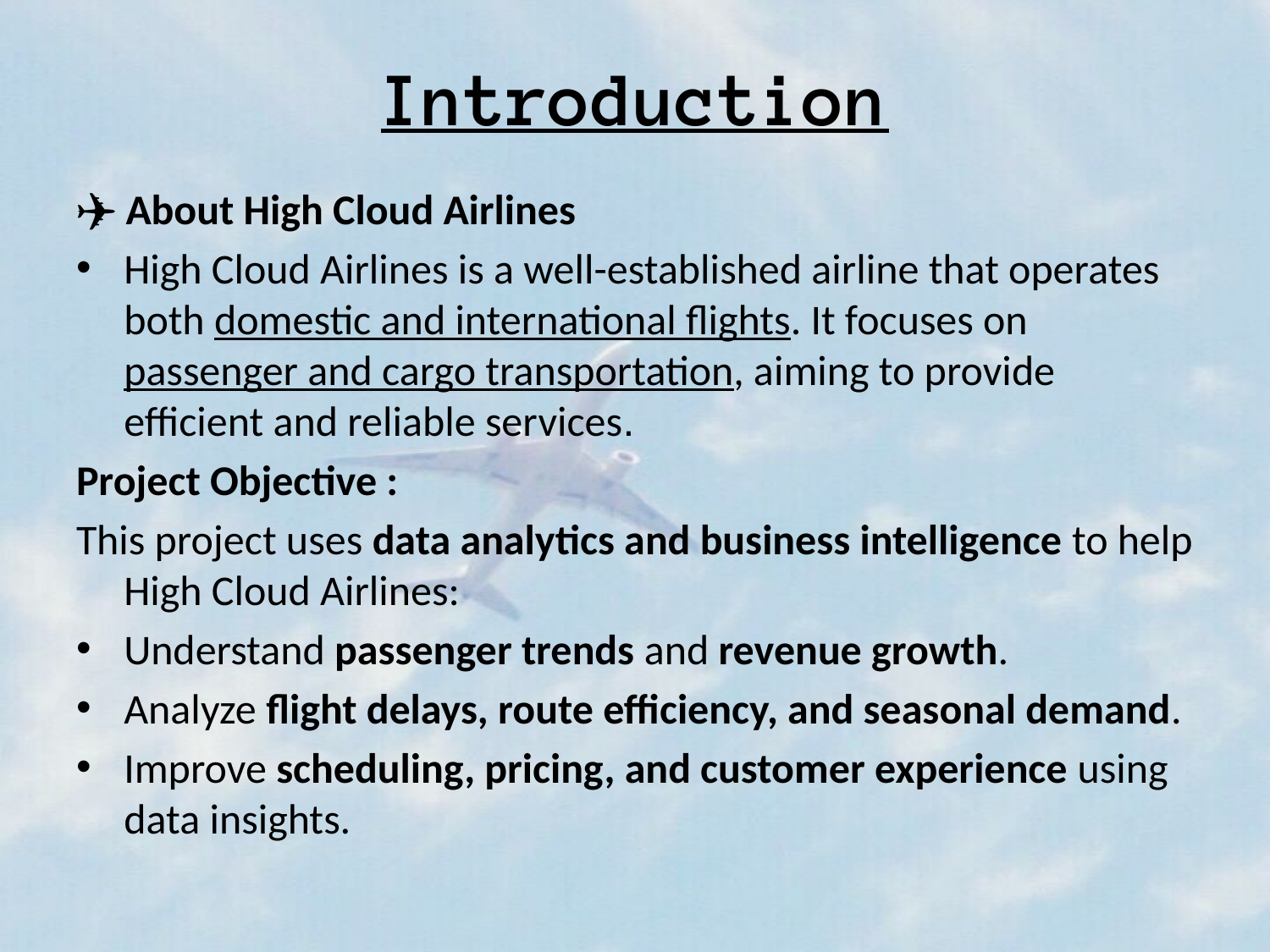

# Introduction
✈️ About High Cloud Airlines
High Cloud Airlines is a well-established airline that operates both domestic and international flights. It focuses on passenger and cargo transportation, aiming to provide efficient and reliable services.
Project Objective :
This project uses data analytics and business intelligence to help High Cloud Airlines:
Understand passenger trends and revenue growth.
Analyze flight delays, route efficiency, and seasonal demand.
Improve scheduling, pricing, and customer experience using data insights.